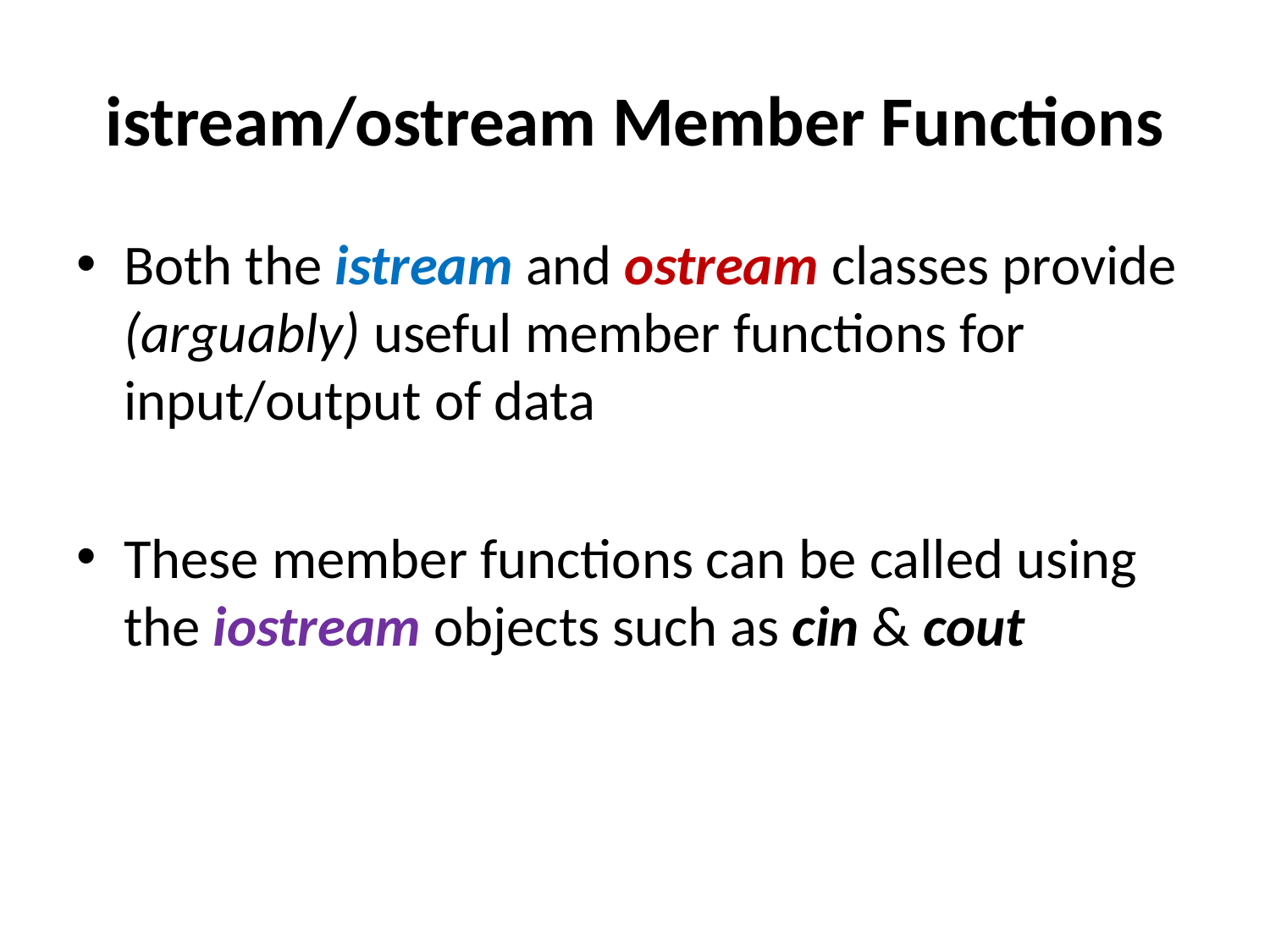

# istream/ostream Member Functions
Both the istream and ostream classes provide (arguably) useful member functions for input/output of data

These member functions can be called using the iostream objects such as cin & cout